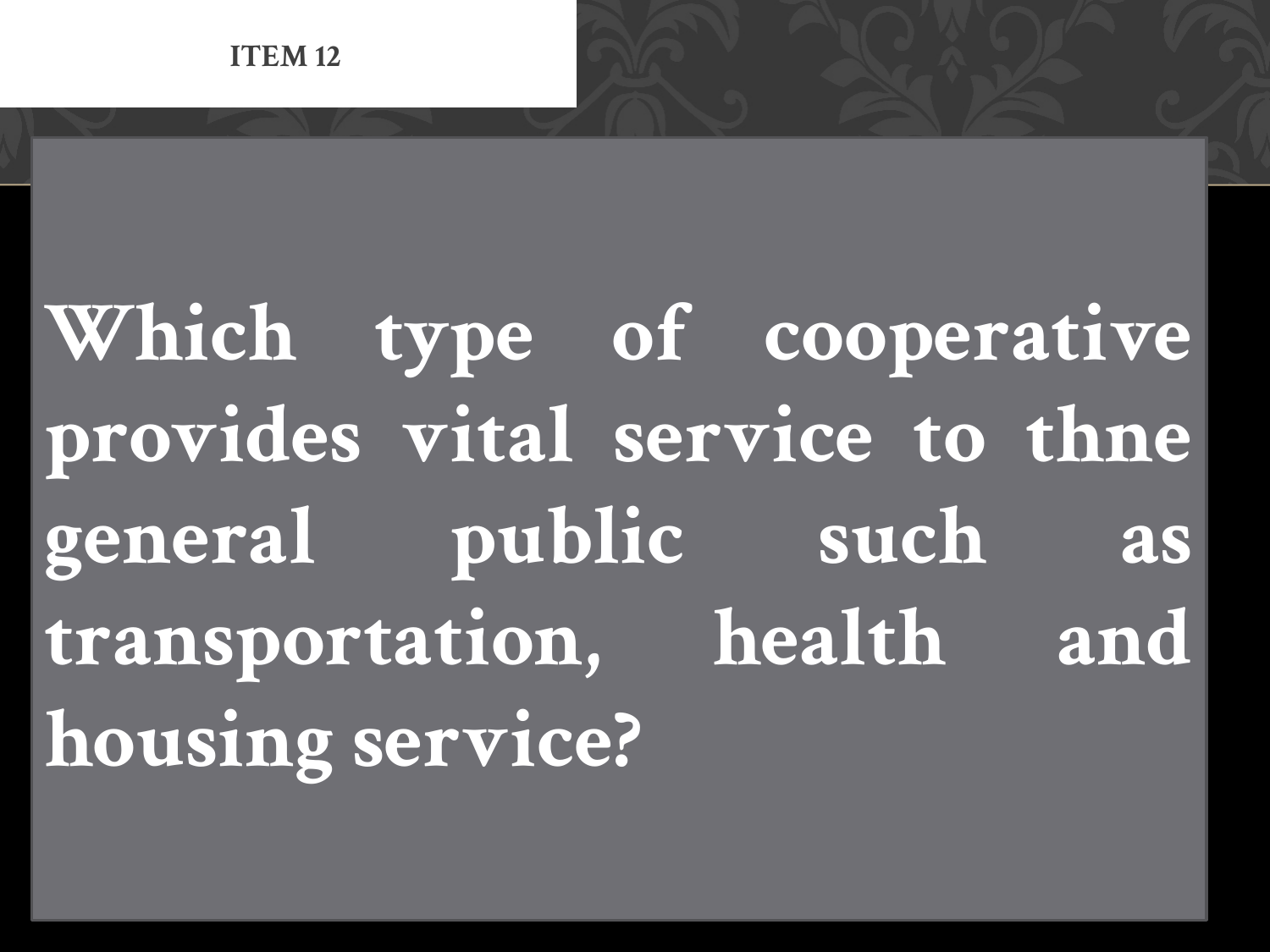

# Item 12
Which type of cooperative provides vital service to thne general public such as transportation, health and housing service?